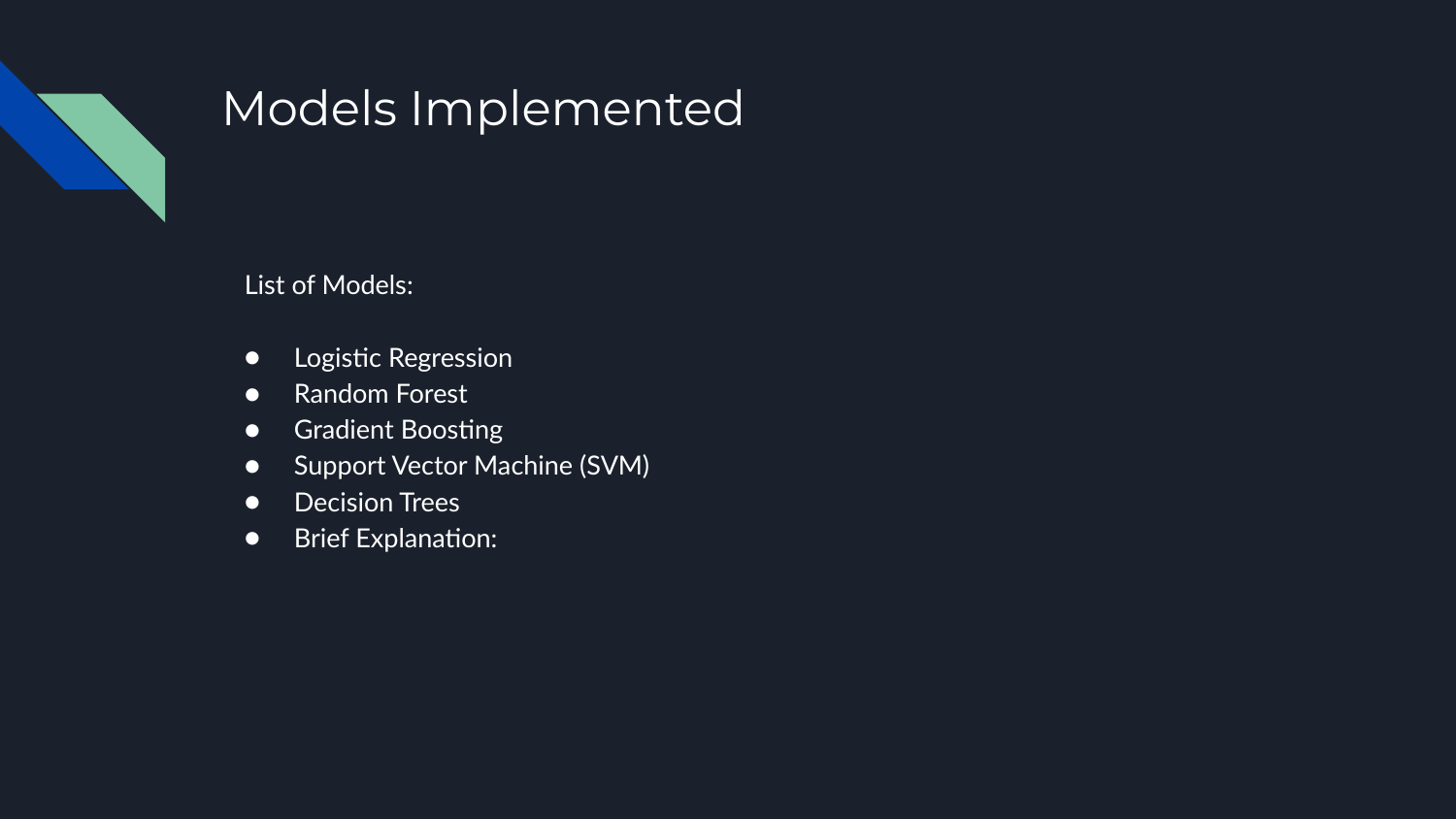

# Models Implemented
List of Models:

Logistic Regression
Random Forest
Gradient Boosting
Support Vector Machine (SVM)
Decision Trees
Brief Explanation: